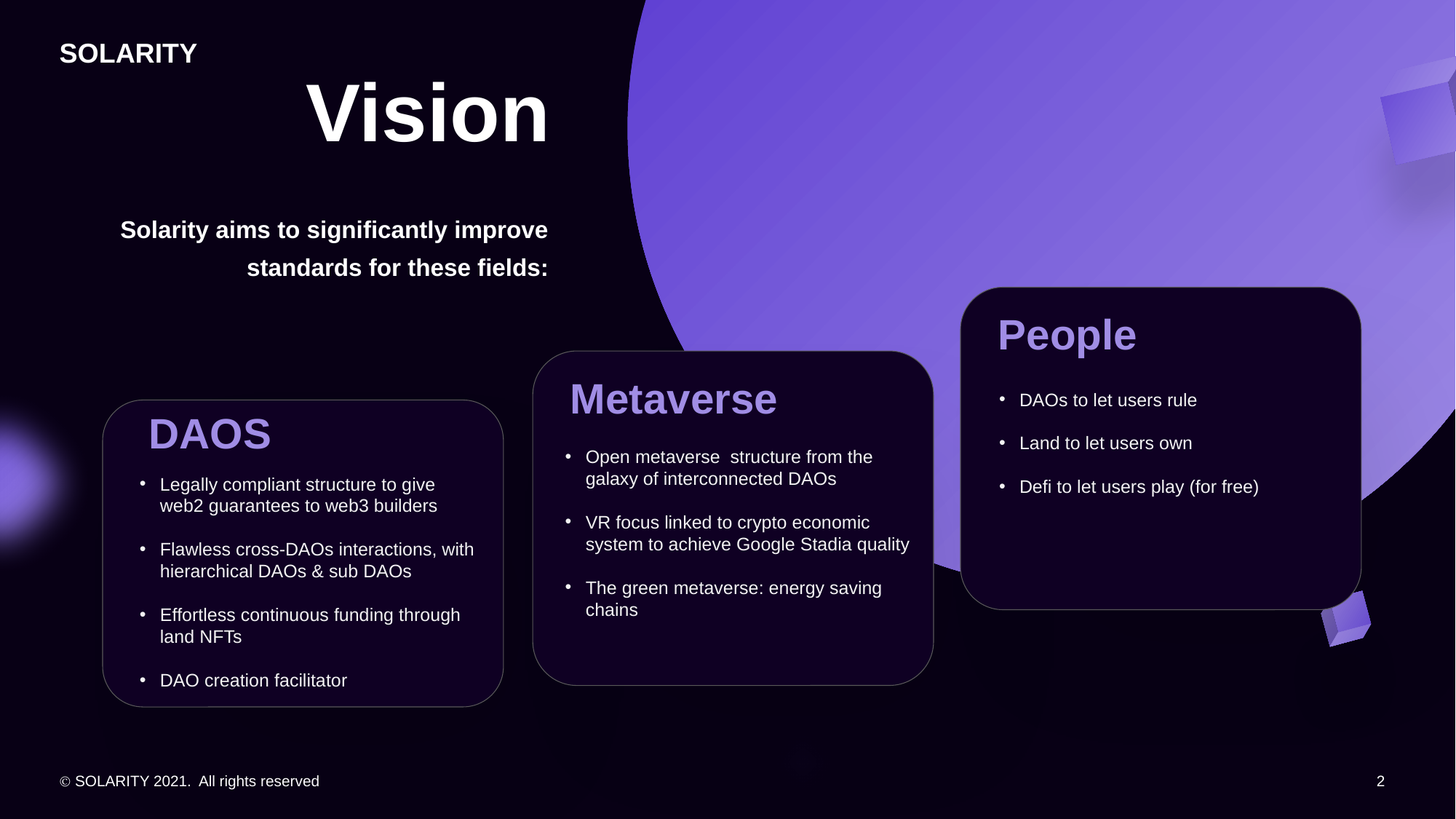

Vision

Solarity aims to significantly improve standards for these fields:

People

DAOs to let users rule

Land to let users own

Defi to let users play (for free)

Metaverse

Open metaverse  structure from the galaxy of interconnected DAOs

VR focus linked to crypto economic system to achieve Google Stadia quality

The green metaverse: energy saving chains

DAOS

Legally compliant structure to give web2 guarantees to web3 builders

Flawless cross-DAOs interactions, with hierarchical DAOs & sub DAOs

Effortless continuous funding through land NFTs

DAO creation facilitator